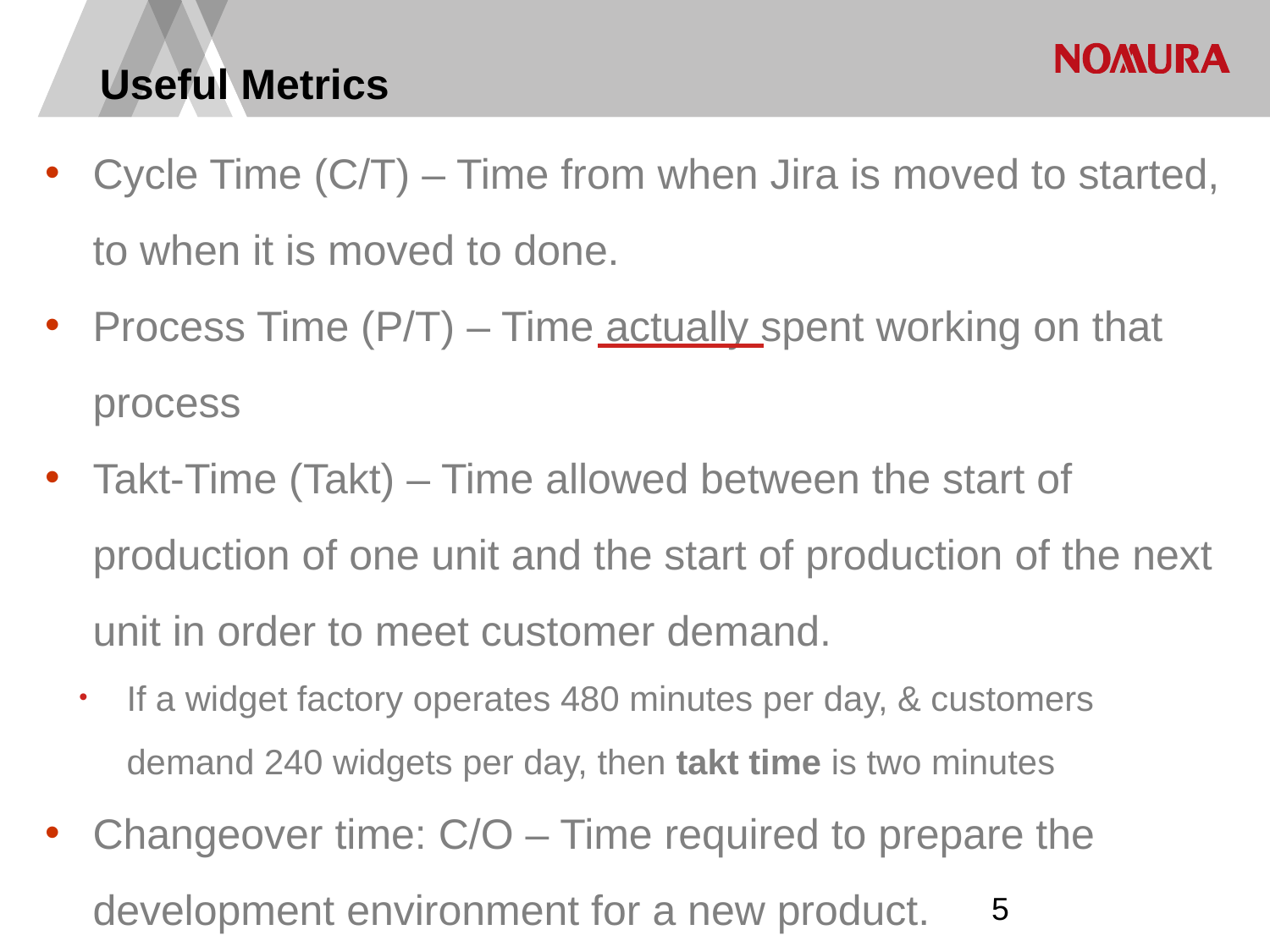

# Useful Metrics
Cycle Time (C/T) – Time from when Jira is moved to started, to when it is moved to done.
Process Time (P/T) – Time actually spent working on that process
Takt-Time (Takt) – Time allowed between the start of production of one unit and the start of production of the next unit in order to meet customer demand.
If a widget factory operates 480 minutes per day, & customers demand 240 widgets per day, then takt time is two minutes
Changeover time: C/O – Time required to prepare the development environment for a new product.
5